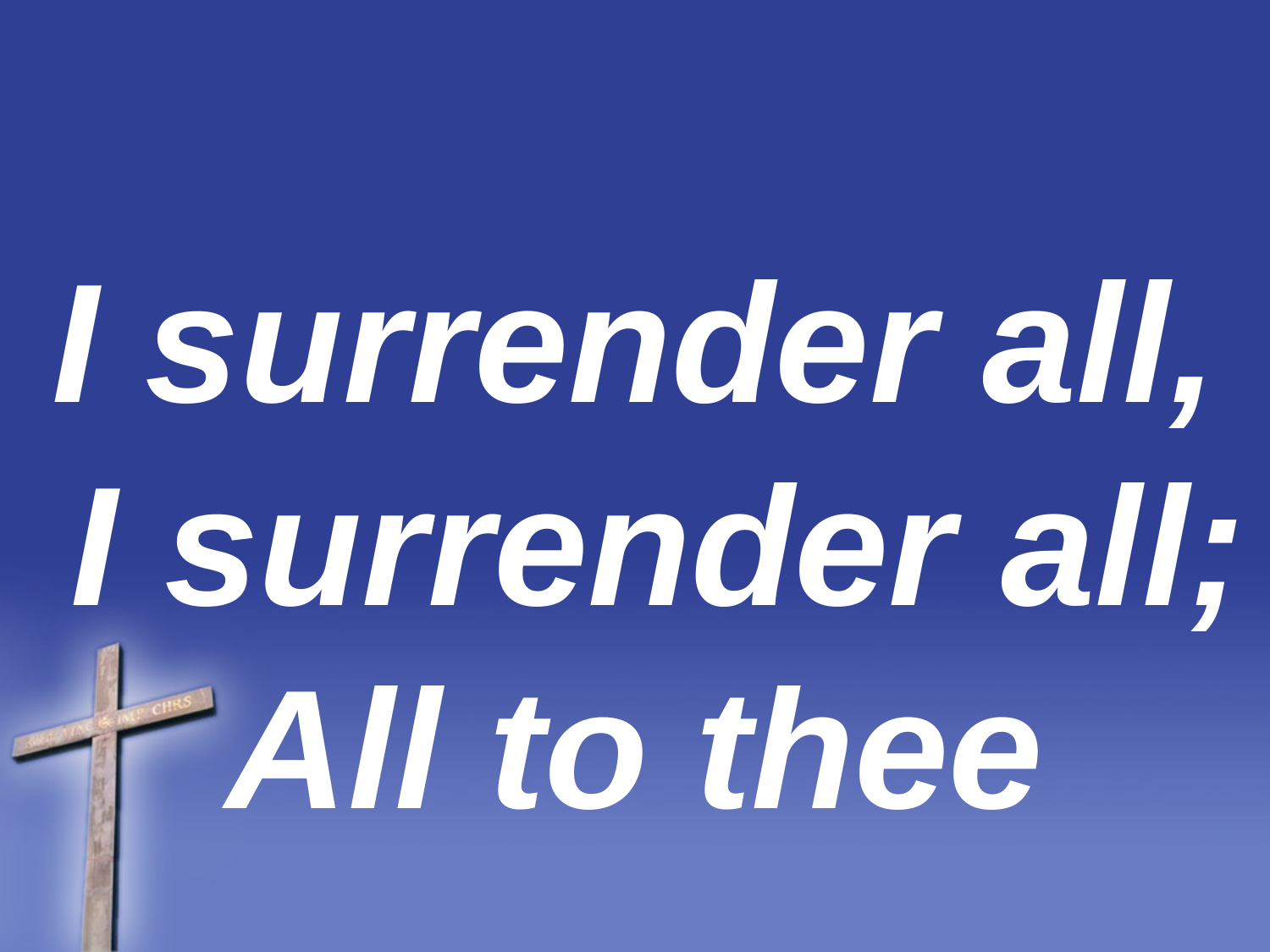

I surrender all, I surrender all;
All to thee